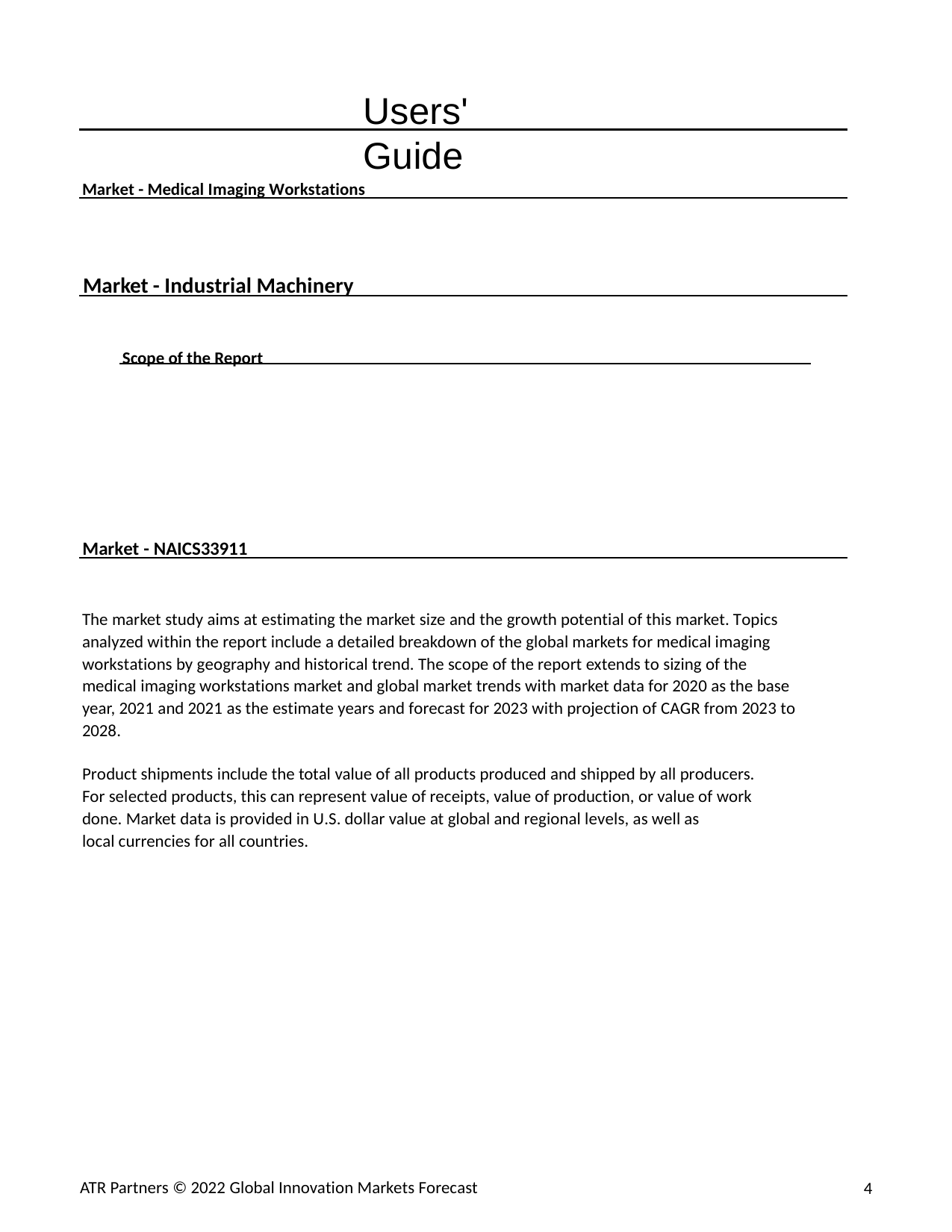

Users' Guide

Market - Medical Imaging Workstations

Market - Industrial Machinery

Scope of the Report

Market - NAICS33911

The market study aims at estimating the market size and the growth potential of this market. Topics analyzed within the report include a detailed breakdown of the global markets for medical imaging workstations by geography and historical trend. The scope of the report extends to sizing of the medical imaging workstations market and global market trends with market data for 2020 as the base year, 2021 and 2021 as the estimate years and forecast for 2023 with projection of CAGR from 2023 to 2028.

Product shipments include the total value of all products produced and shipped by all producers. For selected products, this can represent value of receipts, value of production, or value of work
done. Market data is provided in U.S. dollar value at global and regional levels, as well as local currencies for all countries.

ATR Partners © 2022 Global Innovation Markets Forecast

4